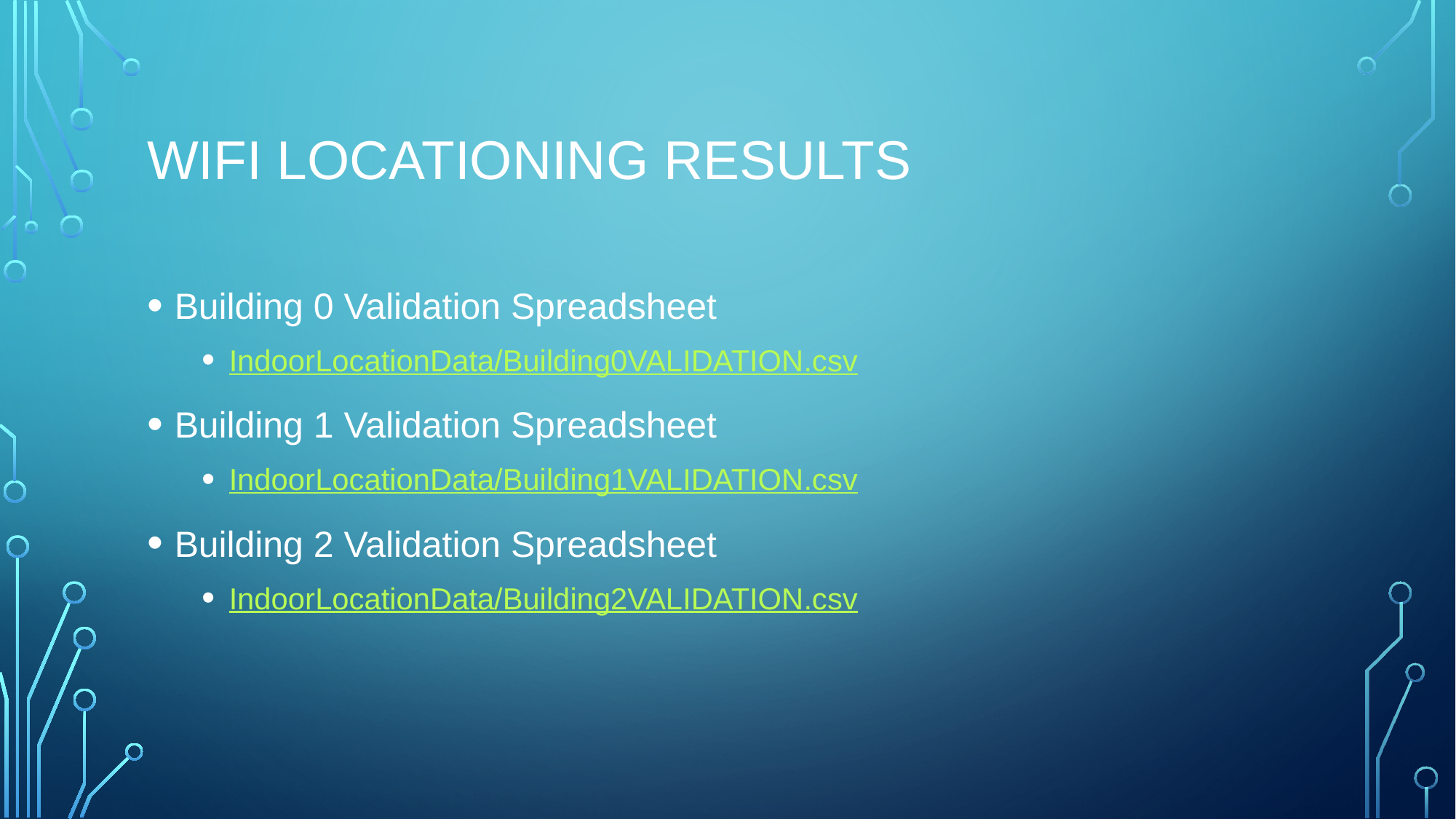

# WiFi Locationing Results
Building 0 Validation Spreadsheet
IndoorLocationData/Building0VALIDATION.csv
Building 1 Validation Spreadsheet
IndoorLocationData/Building1VALIDATION.csv
Building 2 Validation Spreadsheet
IndoorLocationData/Building2VALIDATION.csv